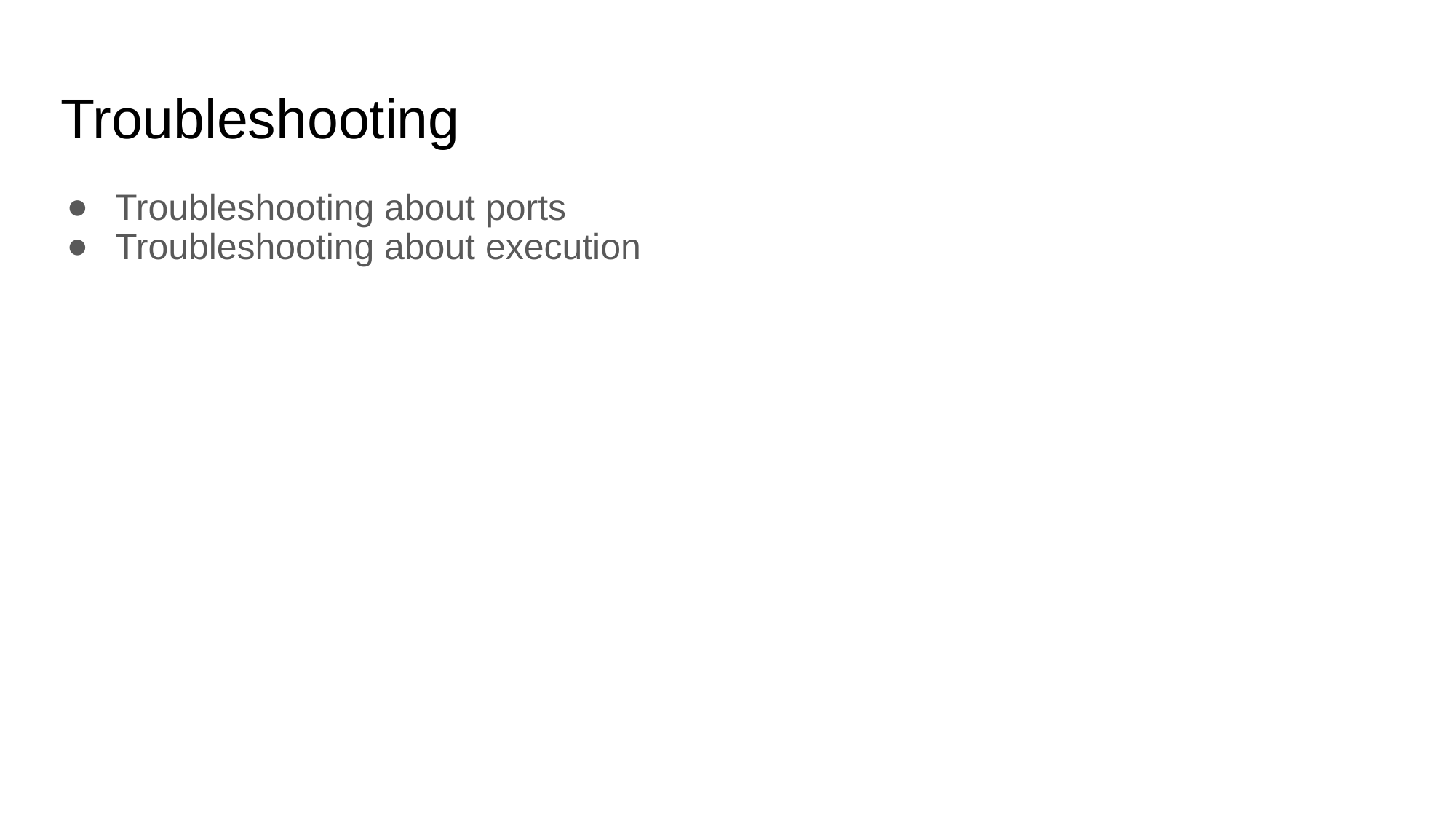

# Troubleshooting
Troubleshooting about ports
Troubleshooting about execution